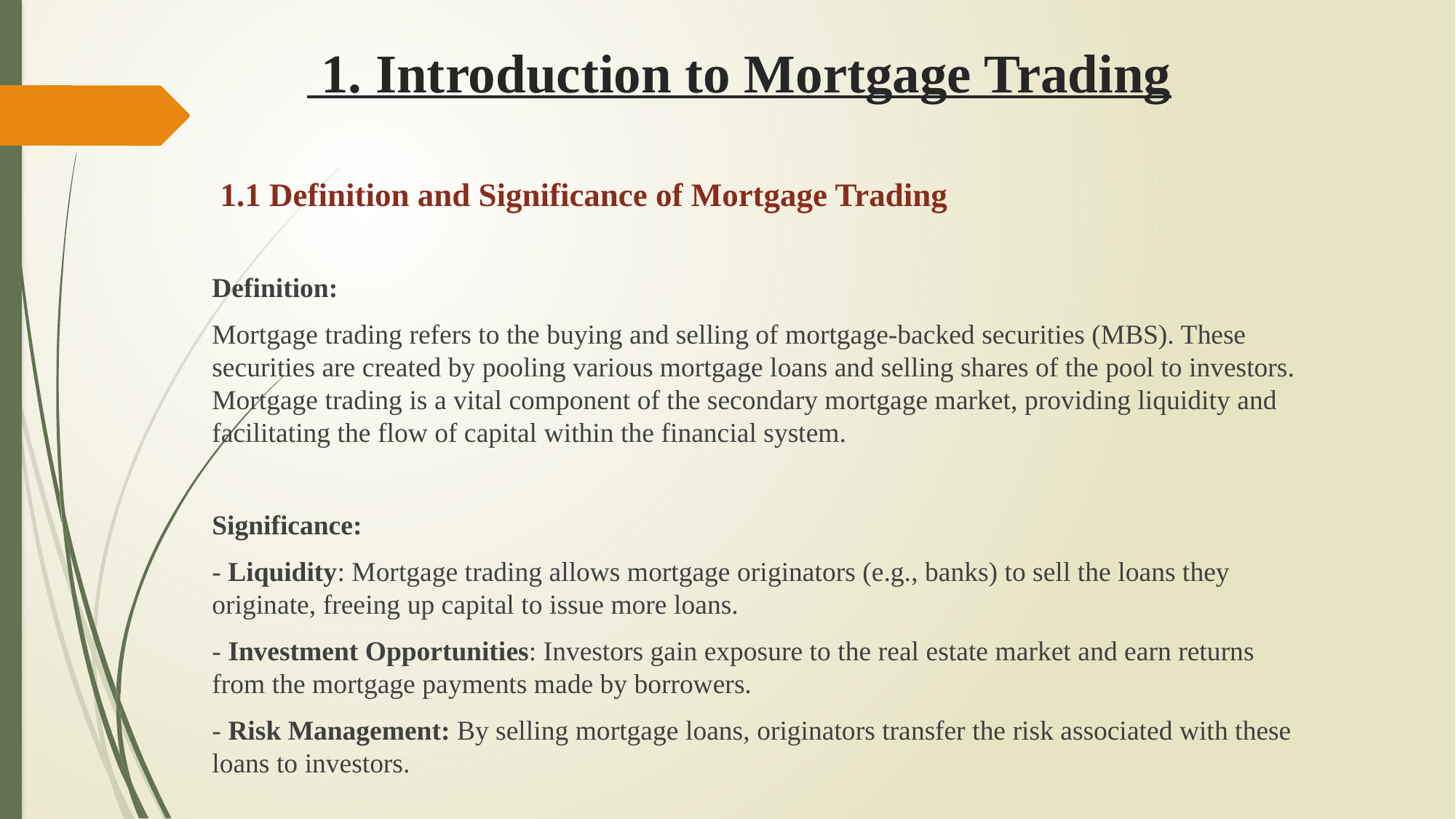

# 1. Introduction to Mortgage Trading
 1.1 Definition and Significance of Mortgage Trading

Definition:
Mortgage trading refers to the buying and selling of mortgage-backed securities (MBS). These securities are created by pooling various mortgage loans and selling shares of the pool to investors. Mortgage trading is a vital component of the secondary mortgage market, providing liquidity and facilitating the flow of capital within the financial system.

Significance:
- Liquidity: Mortgage trading allows mortgage originators (e.g., banks) to sell the loans they originate, freeing up capital to issue more loans.
- Investment Opportunities: Investors gain exposure to the real estate market and earn returns from the mortgage payments made by borrowers.
- Risk Management: By selling mortgage loans, originators transfer the risk associated with these loans to investors.